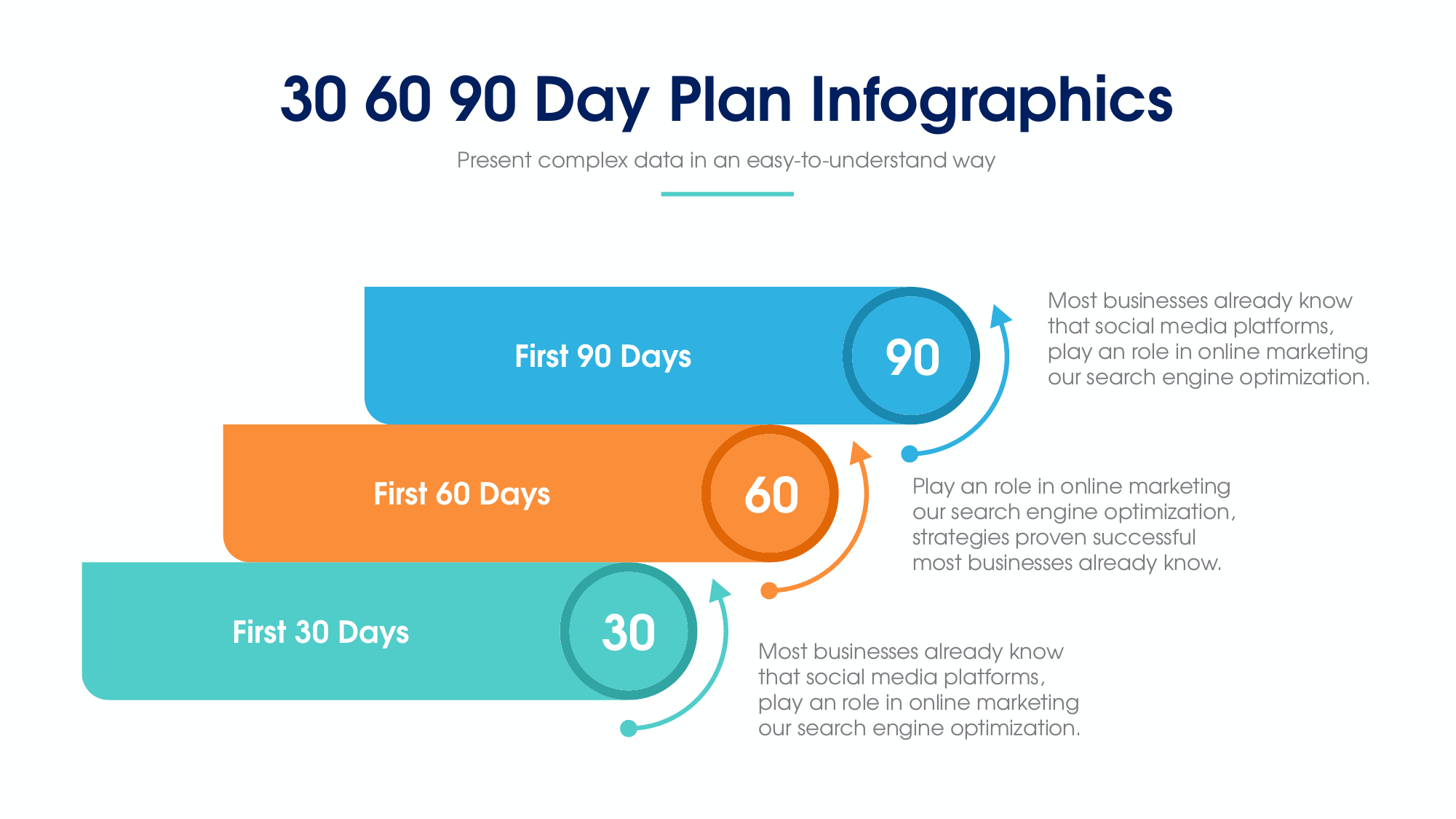

30 60 90 Day Plan Infographics
Present complex data in an easy-to-understand way

Most businesses already know that social media platforms, play an role in online marketing our search engine optimization.

Play an role in online marketing our search engine optimization, strategies proven successful most businesses already know.

Most businesses already know that social media platforms, play an role in online marketing our search engine optimization.
90
First 90 Days
60
First 60 Days
30
First 30 Days